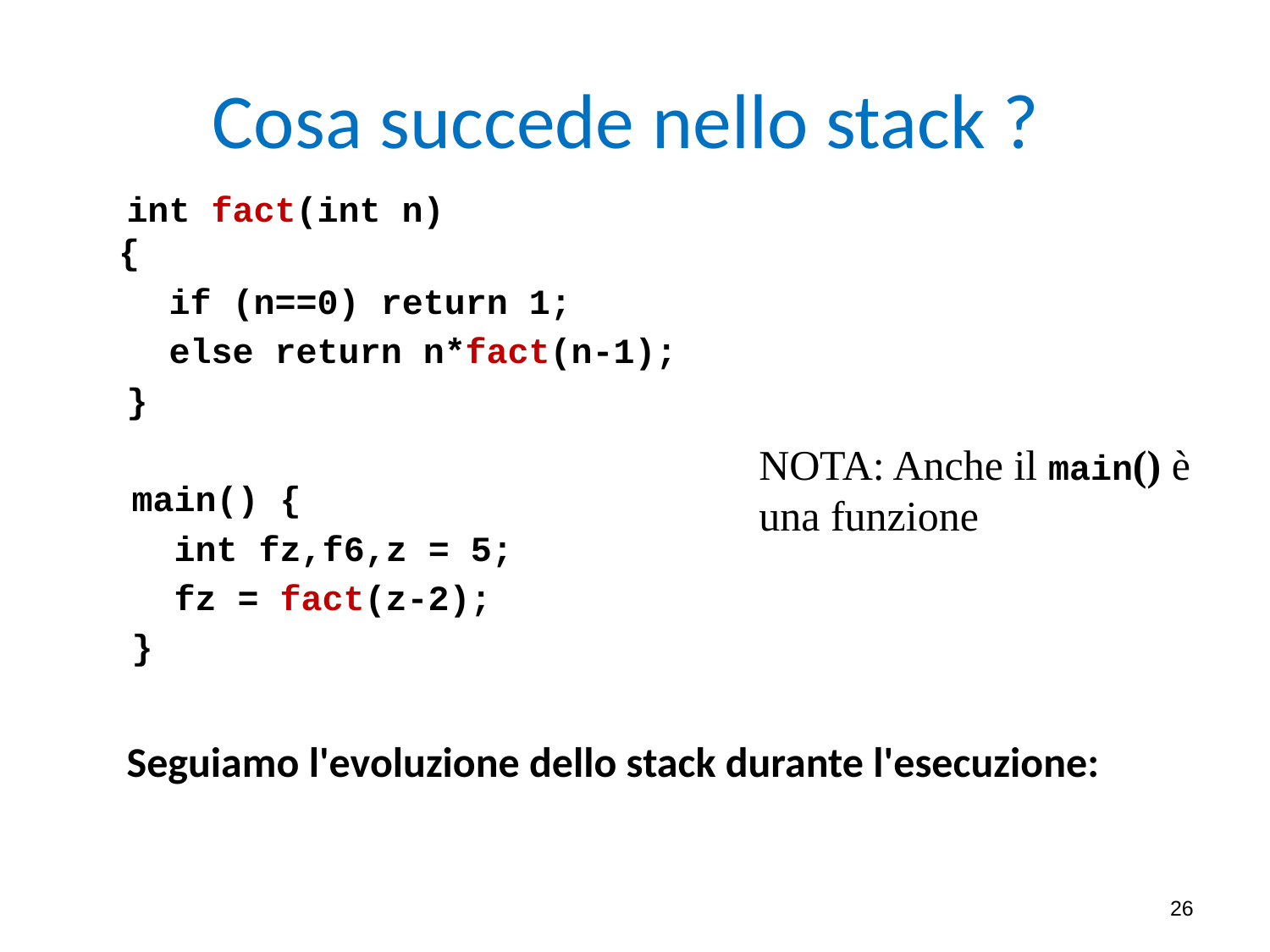

# Cosa succede nello stack ?
int fact(int n)
  {
  if (n==0) return 1;
  else return n*fact(n-1);
}

main() {
  int fz,f6,z = 5;
  fz = fact(z-2);
}

Seguiamo l'evoluzione dello stack durante l'esecuzione:

NOTA: Anche il main() è una funzione

26